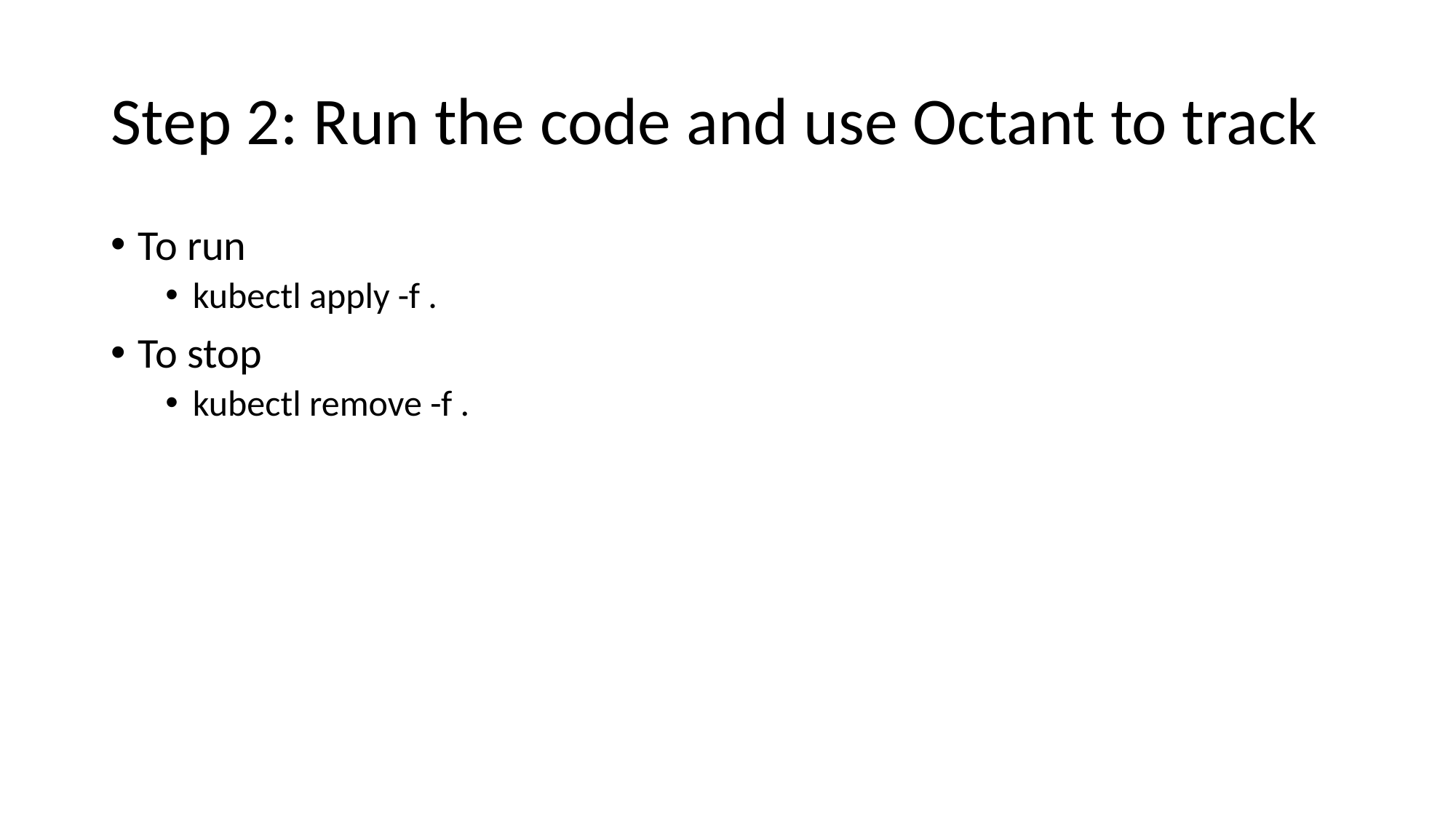

# Step 2: Run the code and use Octant to track
To run
kubectl apply -f .
To stop
kubectl remove -f .